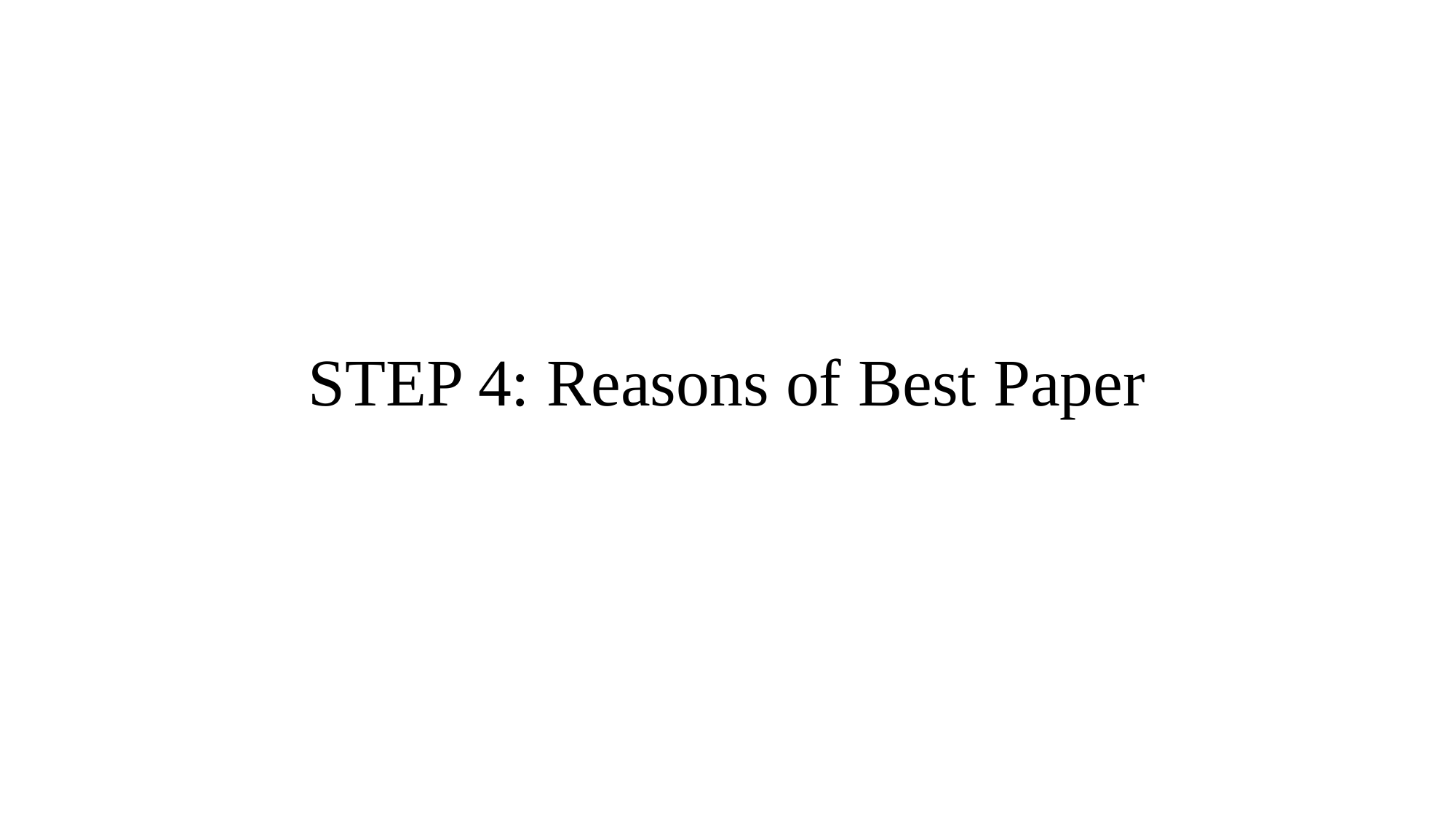

# STEP 4: Reasons of Best Paper